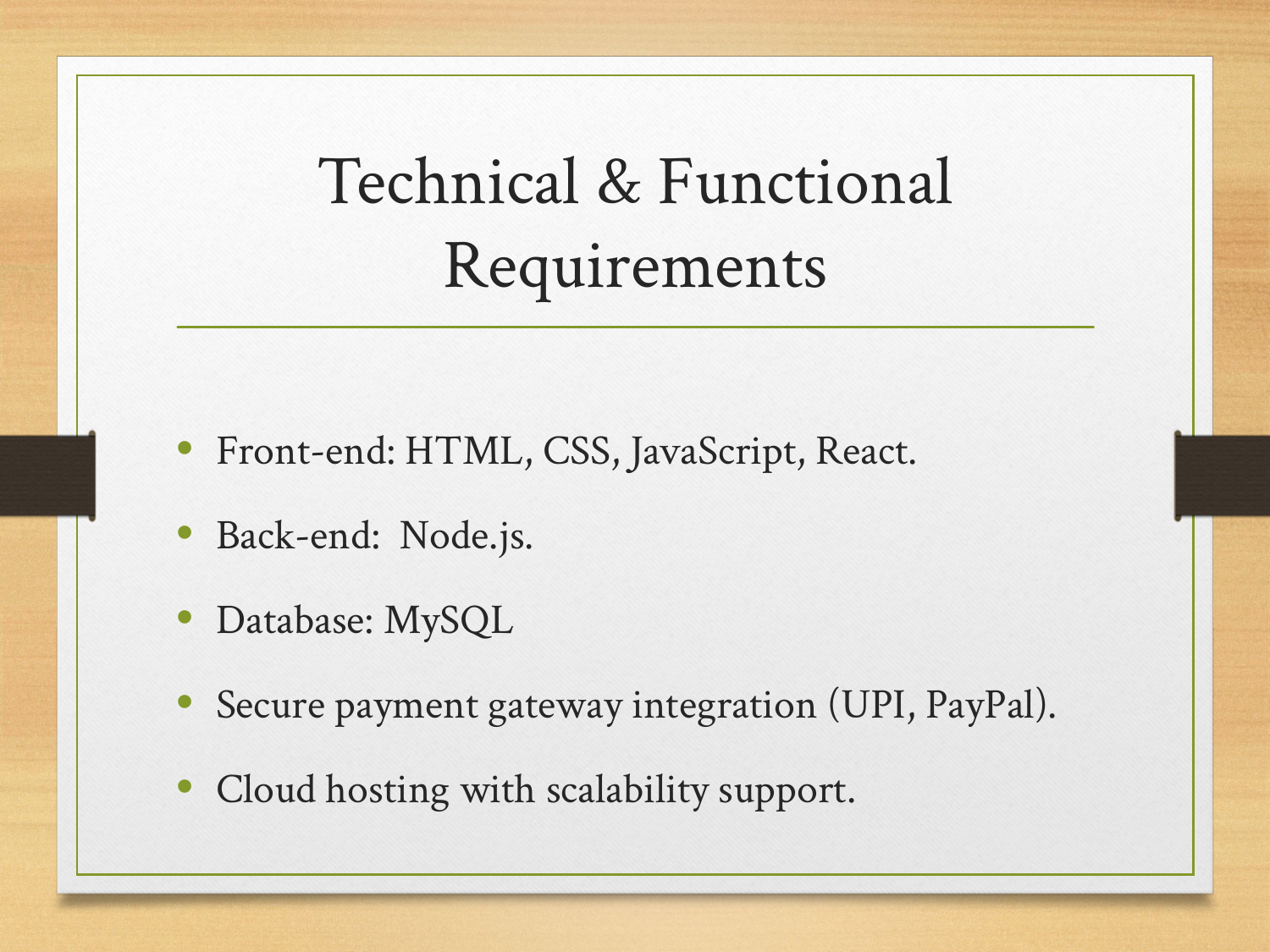

# Technical & Functional Requirements

Front-end: HTML, CSS, JavaScript, React.
Back-end:  Node.js.
Database: MySQL
Secure payment gateway integration (UPI, PayPal).
Cloud hosting with scalability support.